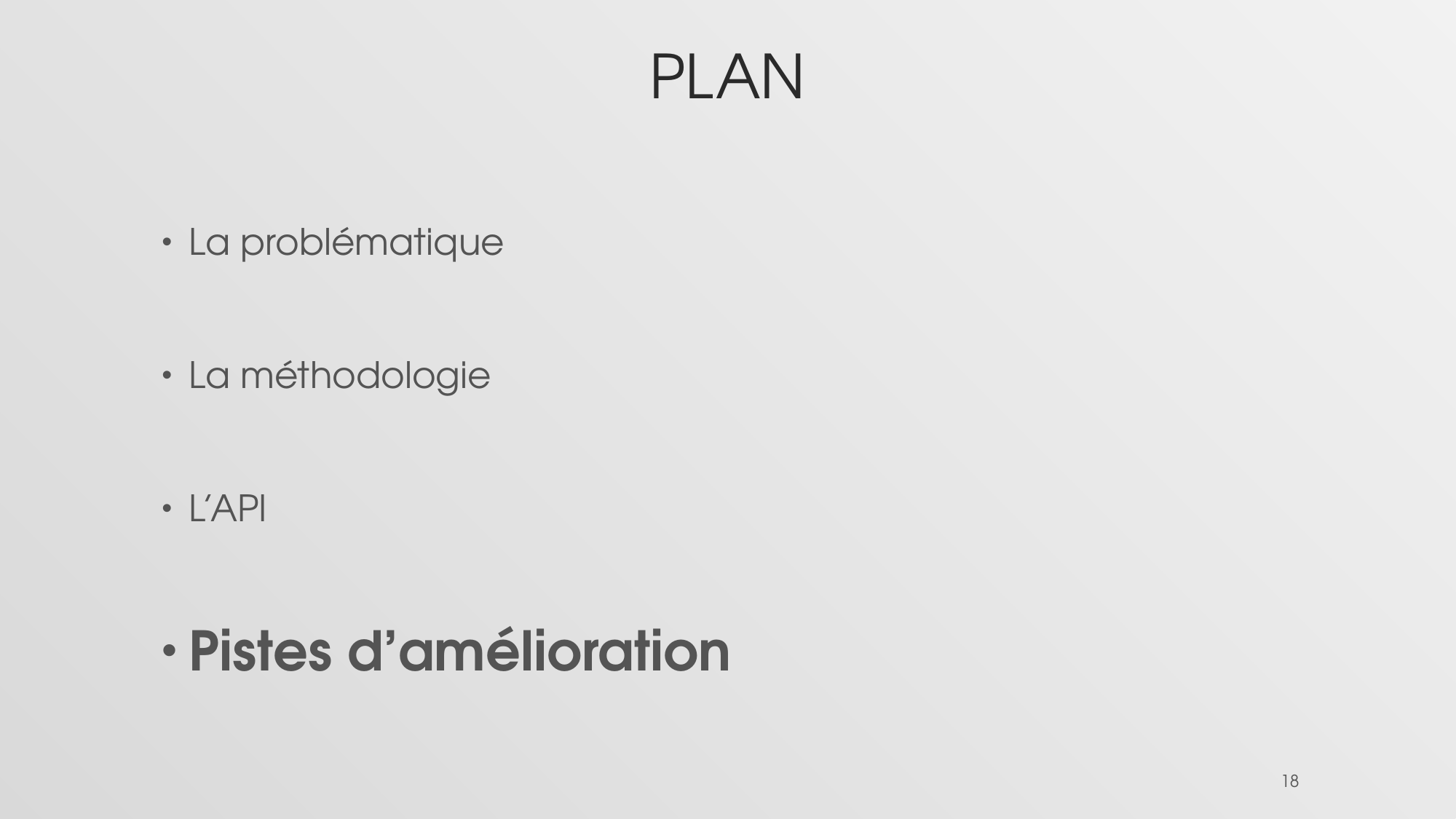

# Plan
La problématique

La méthodologie

L’API

Pistes d’amélioration

18